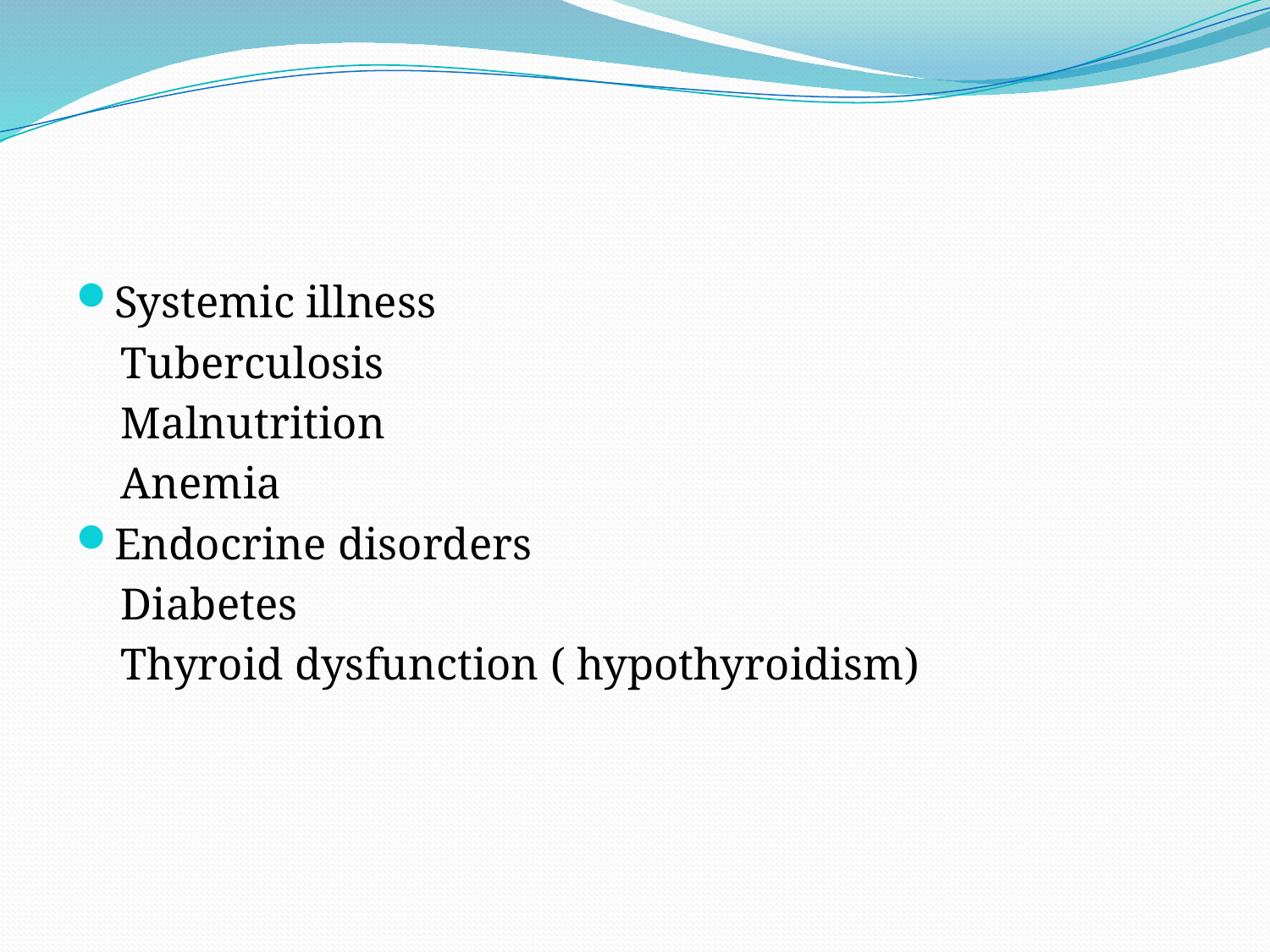

#
Systemic illness
    Tuberculosis
    Malnutrition
    Anemia
Endocrine disorders
    Diabetes
    Thyroid dysfunction ( hypothyroidism)